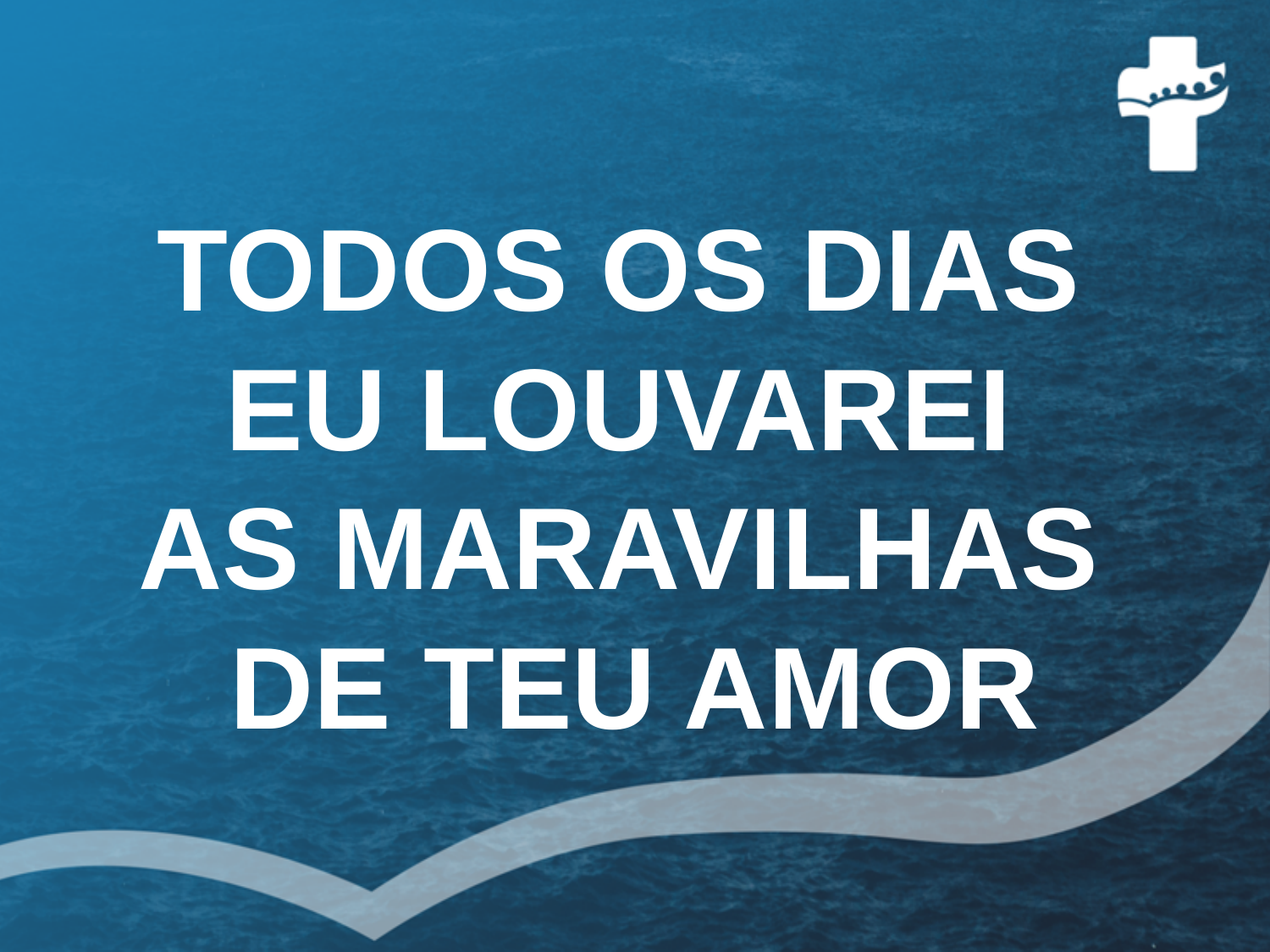

TODOS OS DIAS
EU LOUVAREI
AS MARAVILHAS
DE TEU AMOR